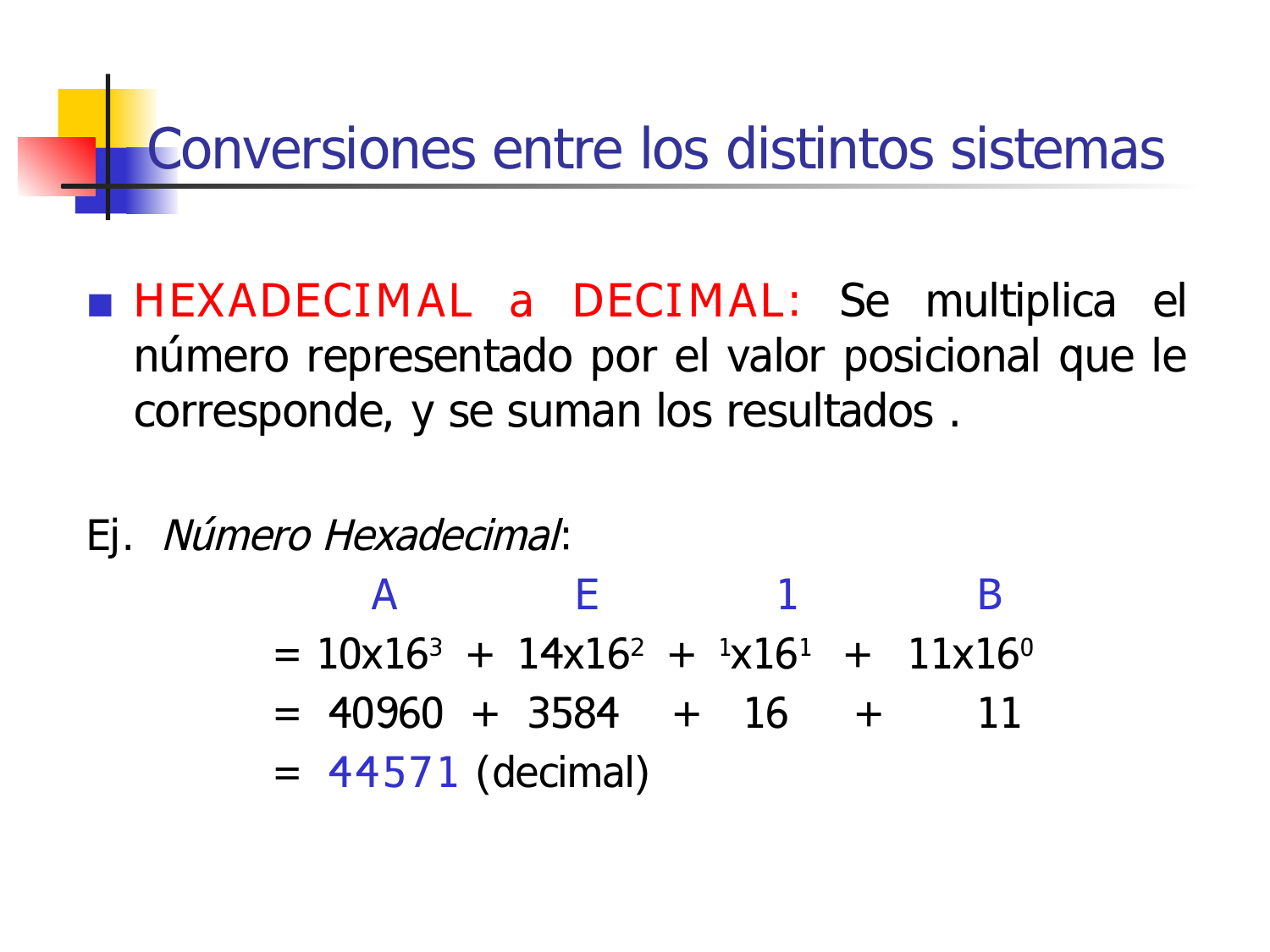

# Conversiones entre los distintos sistemas
HEXADECIMAL a DECIMAL: Se multiplica el número representado por el valor posicional que le corresponde, y se suman los resultados .

Ej.  Número Hexadecimal:
        A              E              1              B
= 10x163   +  14x162   +  1x161    +   11x160
=  40960  +  3584    +   16     +       11
=  44571 (decimal)